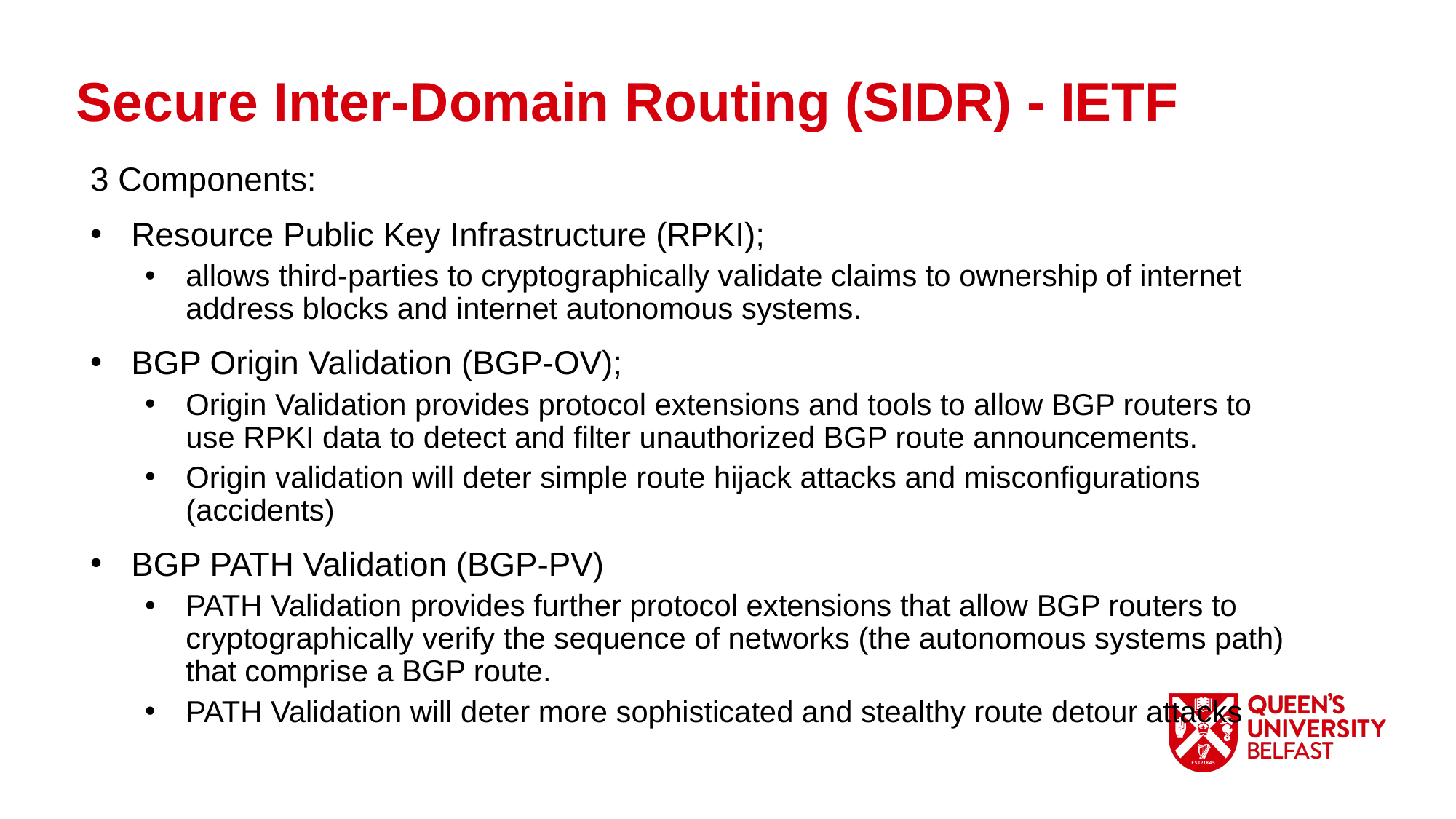

Secure Inter-Domain Routing (SIDR) - IETF
3 Components:
Resource Public Key Infrastructure (RPKI);
allows third-parties to cryptographically validate claims to ownership of internet address blocks and internet autonomous systems.
BGP Origin Validation (BGP-OV);
Origin Validation provides protocol extensions and tools to allow BGP routers to use RPKI data to detect and filter unauthorized BGP route announcements.
Origin validation will deter simple route hijack attacks and misconfigurations (accidents)
BGP PATH Validation (BGP-PV)
PATH Validation provides further protocol extensions that allow BGP routers to cryptographically verify the sequence of networks (the autonomous systems path) that comprise a BGP route.
PATH Validation will deter more sophisticated and stealthy route detour attacks